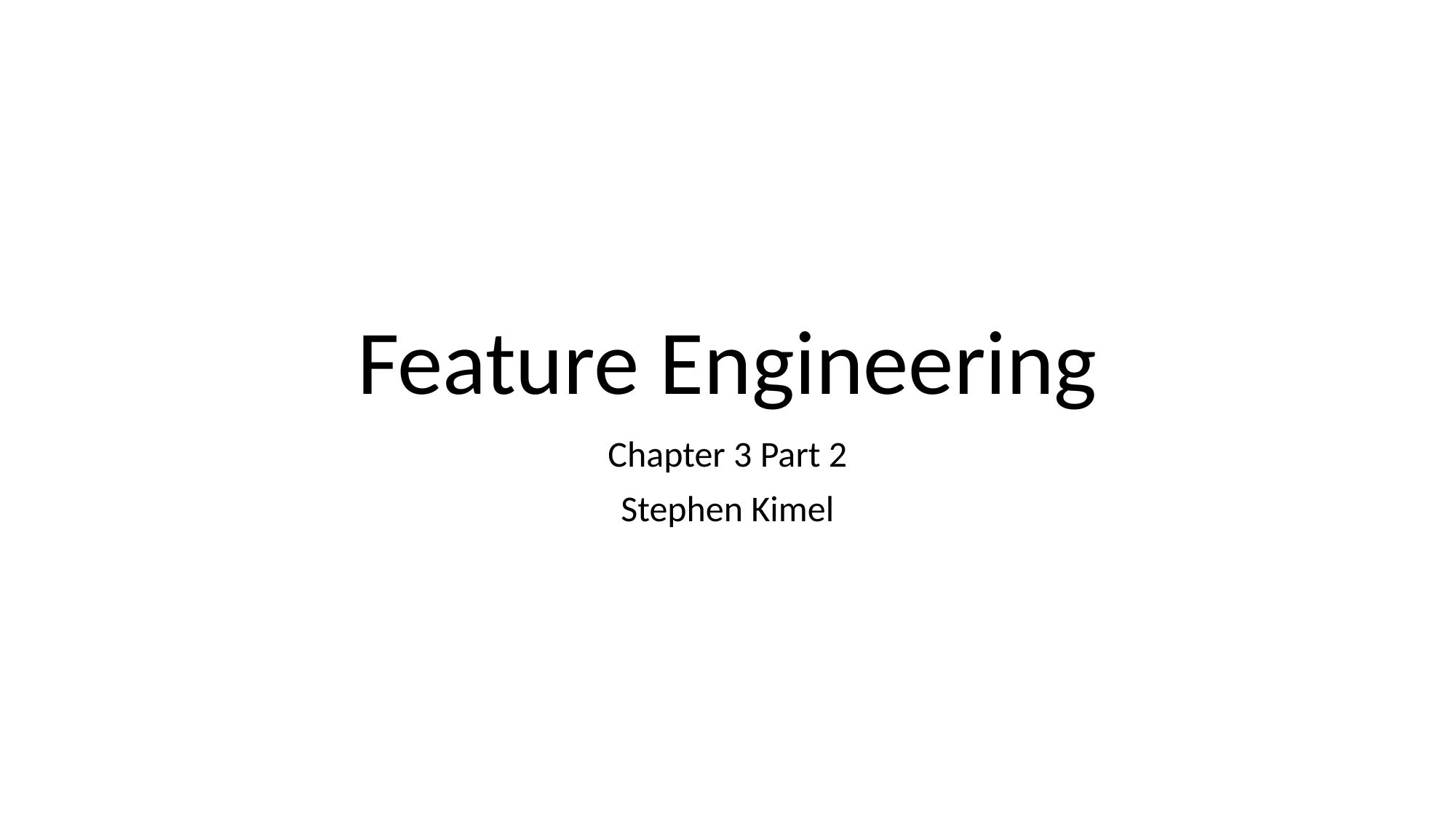

# Feature Engineering
Chapter 3 Part 2
Stephen Kimel